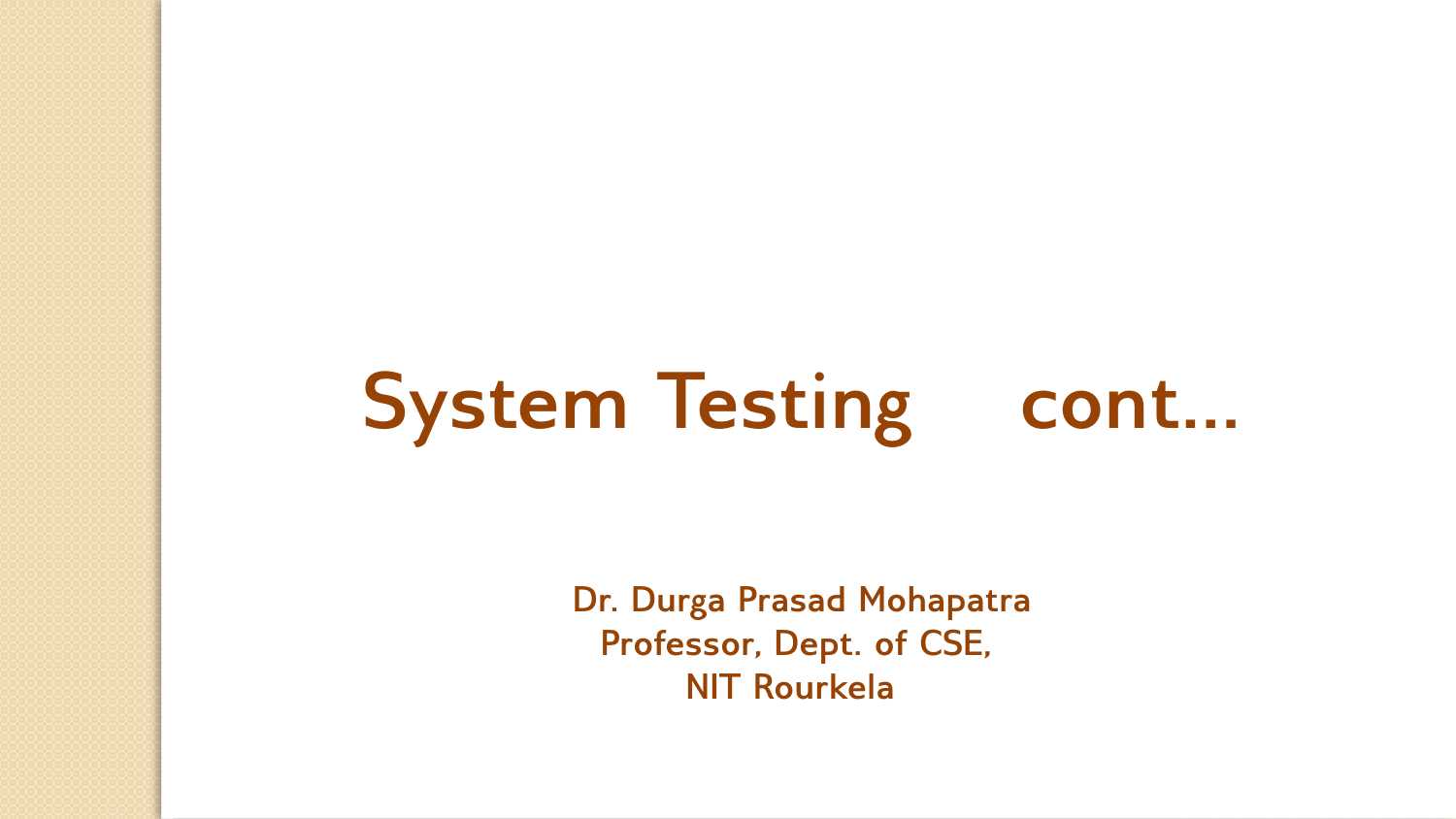

System Testing    cont…

Dr. Durga Prasad Mohapatra
Professor, Dept. of CSE,
NIT Rourkela